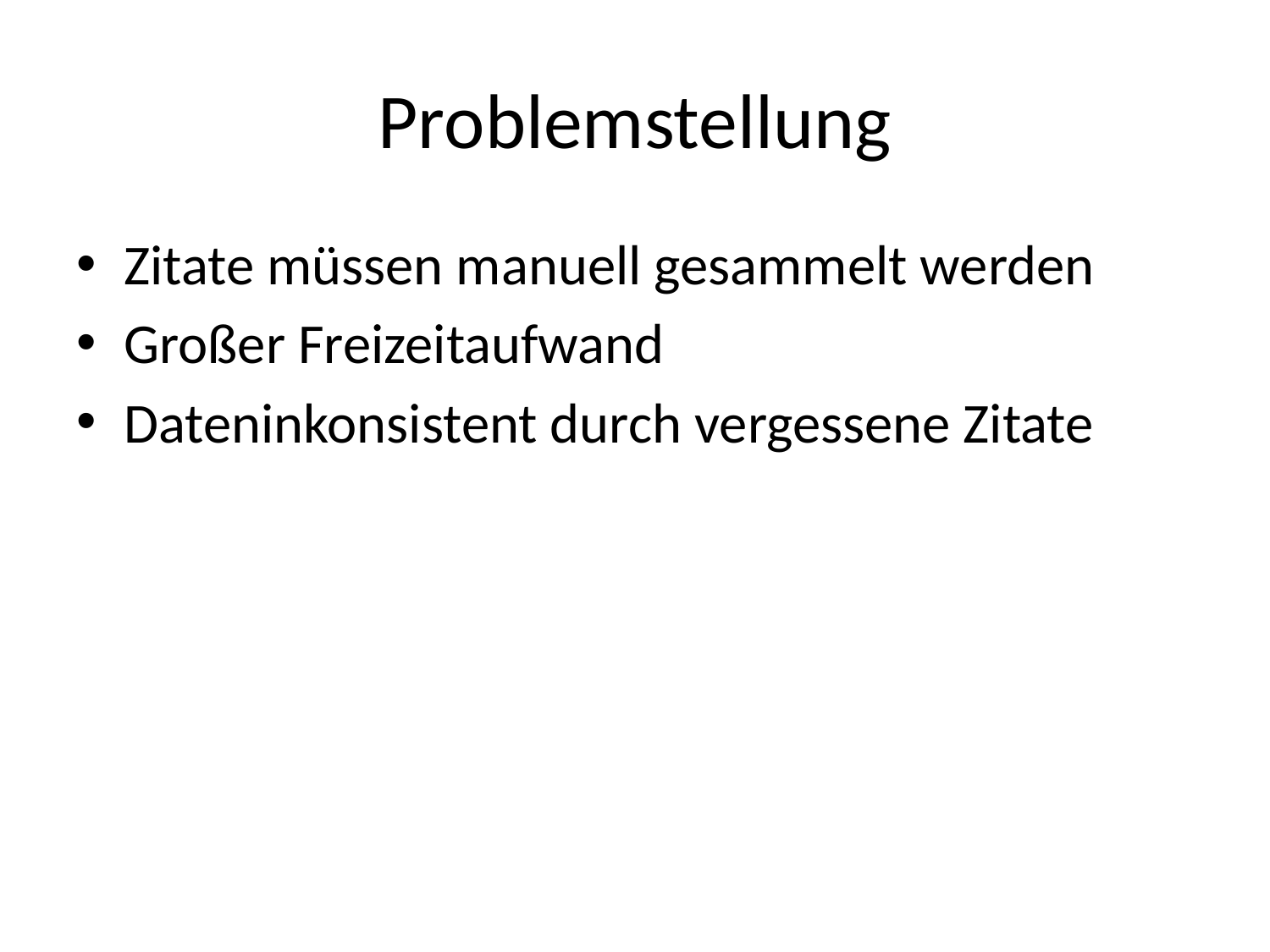

# Problemstellung
Zitate müssen manuell gesammelt werden
Großer Freizeitaufwand
Dateninkonsistent durch vergessene Zitate